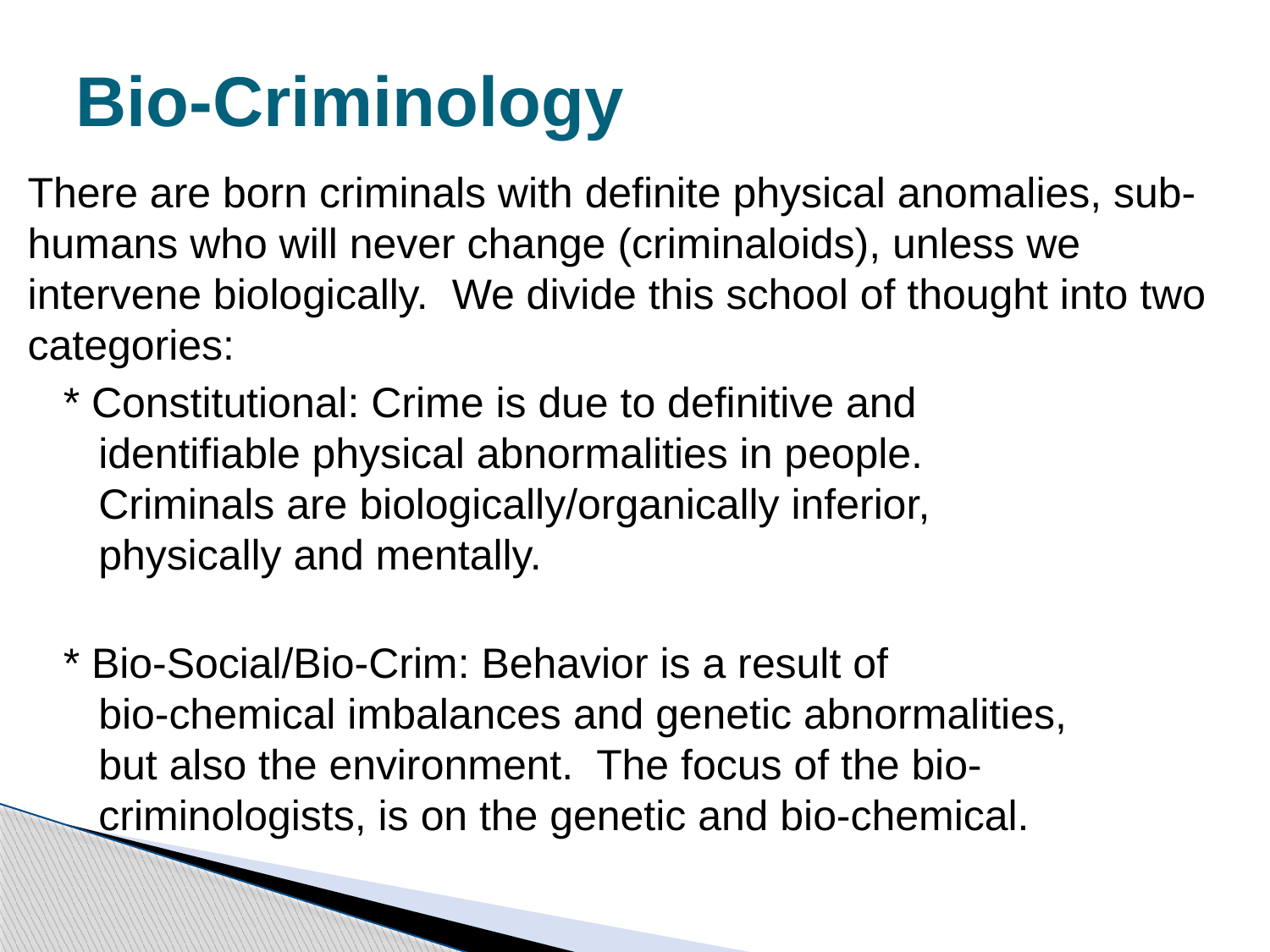

# Bio-Criminology
There are born criminals with definite physical anomalies, sub-humans who will never change (criminaloids), unless we intervene biologically.  We divide this school of thought into two categories:
   * Constitutional: Crime is due to definitive and
      identifiable physical abnormalities in people.
      Criminals are biologically/organically inferior,
      physically and mentally.
   * Bio-Social/Bio-Crim: Behavior is a result of
      bio-chemical imbalances and genetic abnormalities,
      but also the environment.  The focus of the bio-
      criminologists, is on the genetic and bio-chemical.